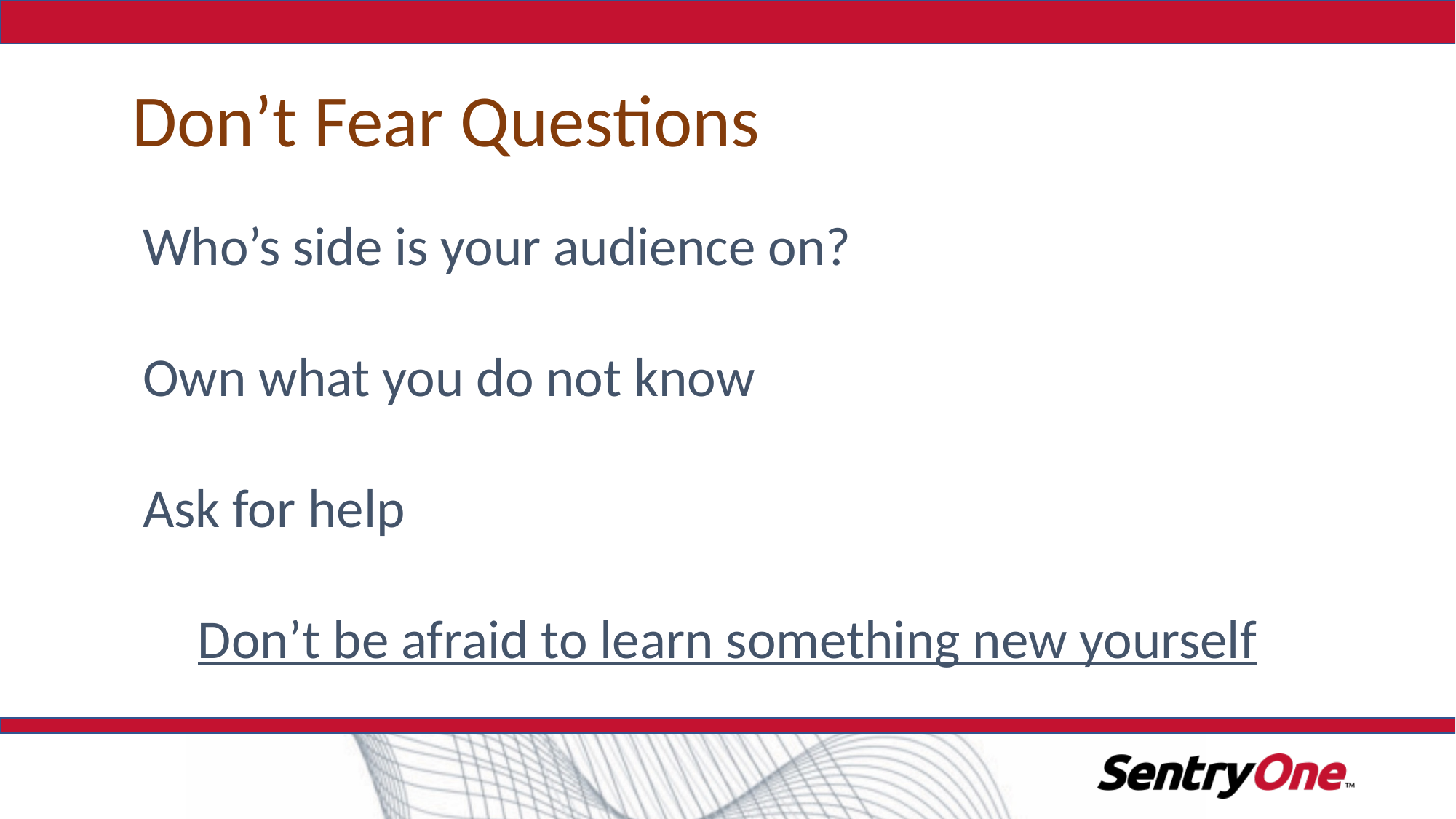

# Don’t Fear Questions
Who’s side is your audience on?

Own what you do not know

Ask for help

Don’t be afraid to learn something new yourself